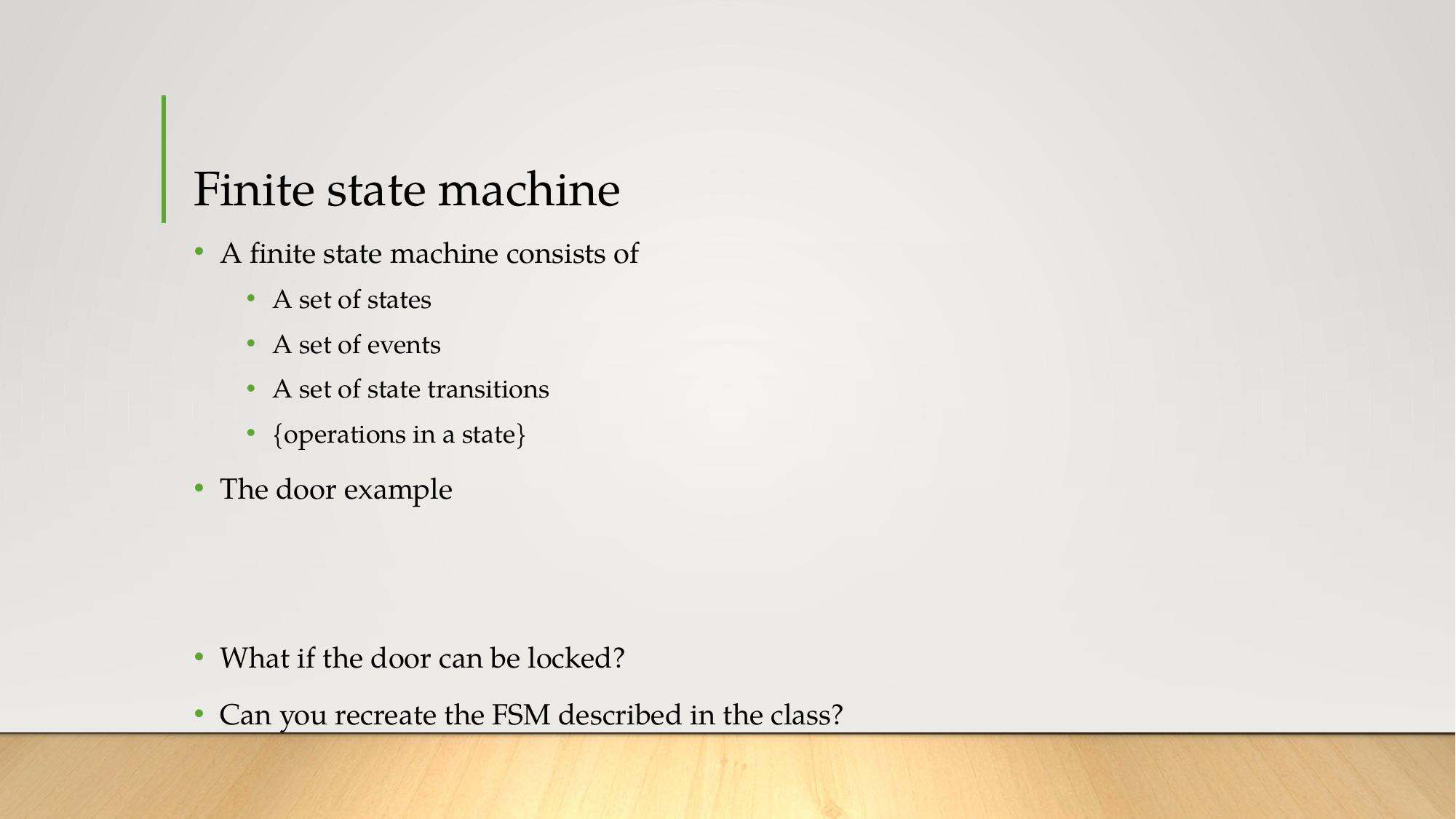

# Finite state machine
A finite state machine consists of
A set of states
A set of events
A set of state transitions
{operations in a state}
The door example

What if the door can be locked?
Can you recreate the FSM described in the class?